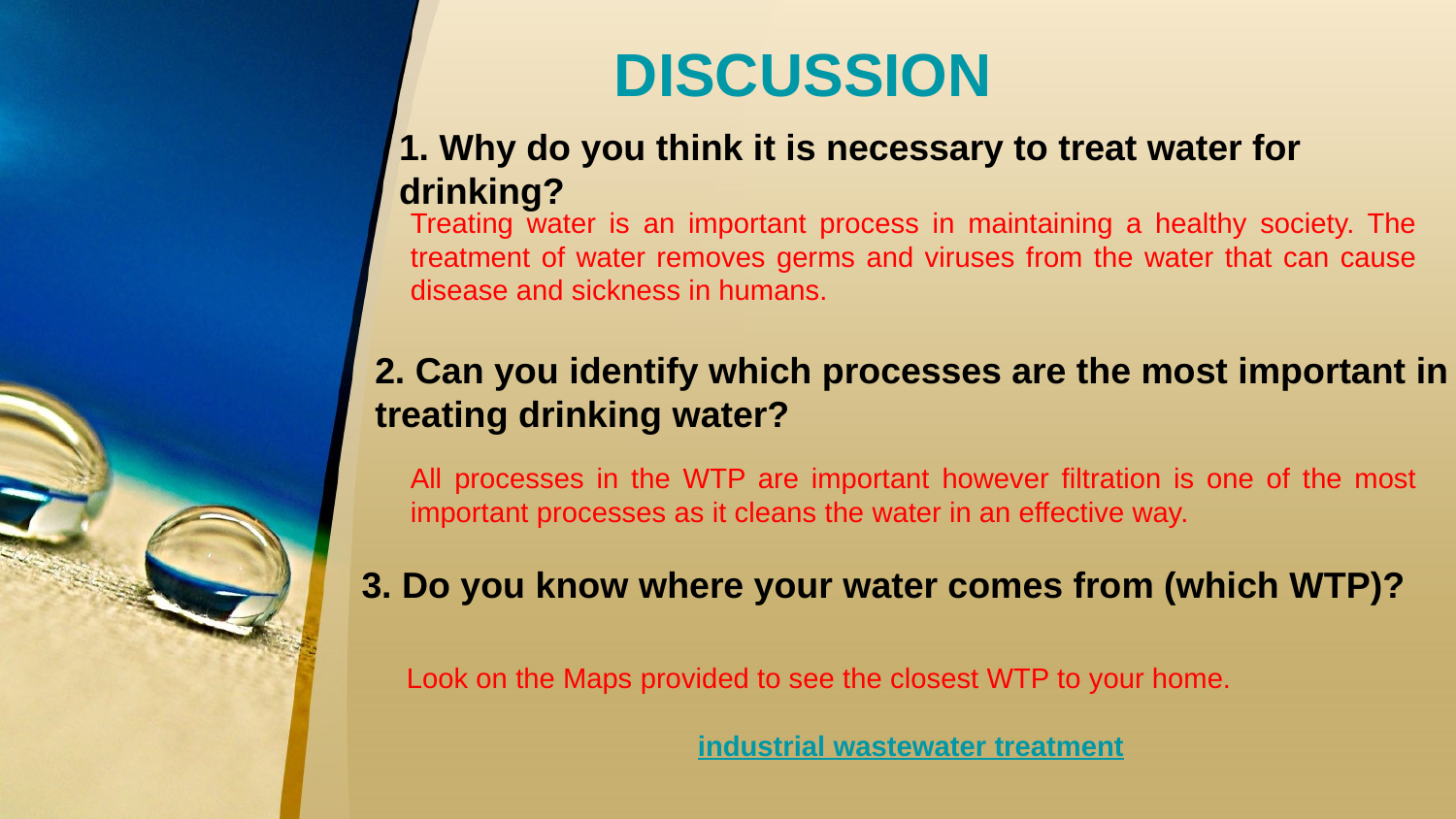

DISCUSSION
1. Why do you think it is necessary to treat water for drinking?

Treating water is an important process in maintaining a healthy society. The treatment of water removes germs and viruses from the water that can cause disease and sickness in humans.

2. Can you identify which processes are the most important in treating drinking water?

All processes in the WTP are important however filtration is one of the most important processes as it cleans the water in an effective way.

3. Do you know where your water comes from (which WTP)?

Look on the Maps provided to see the closest WTP to your home.

		industrial wastewater treatment